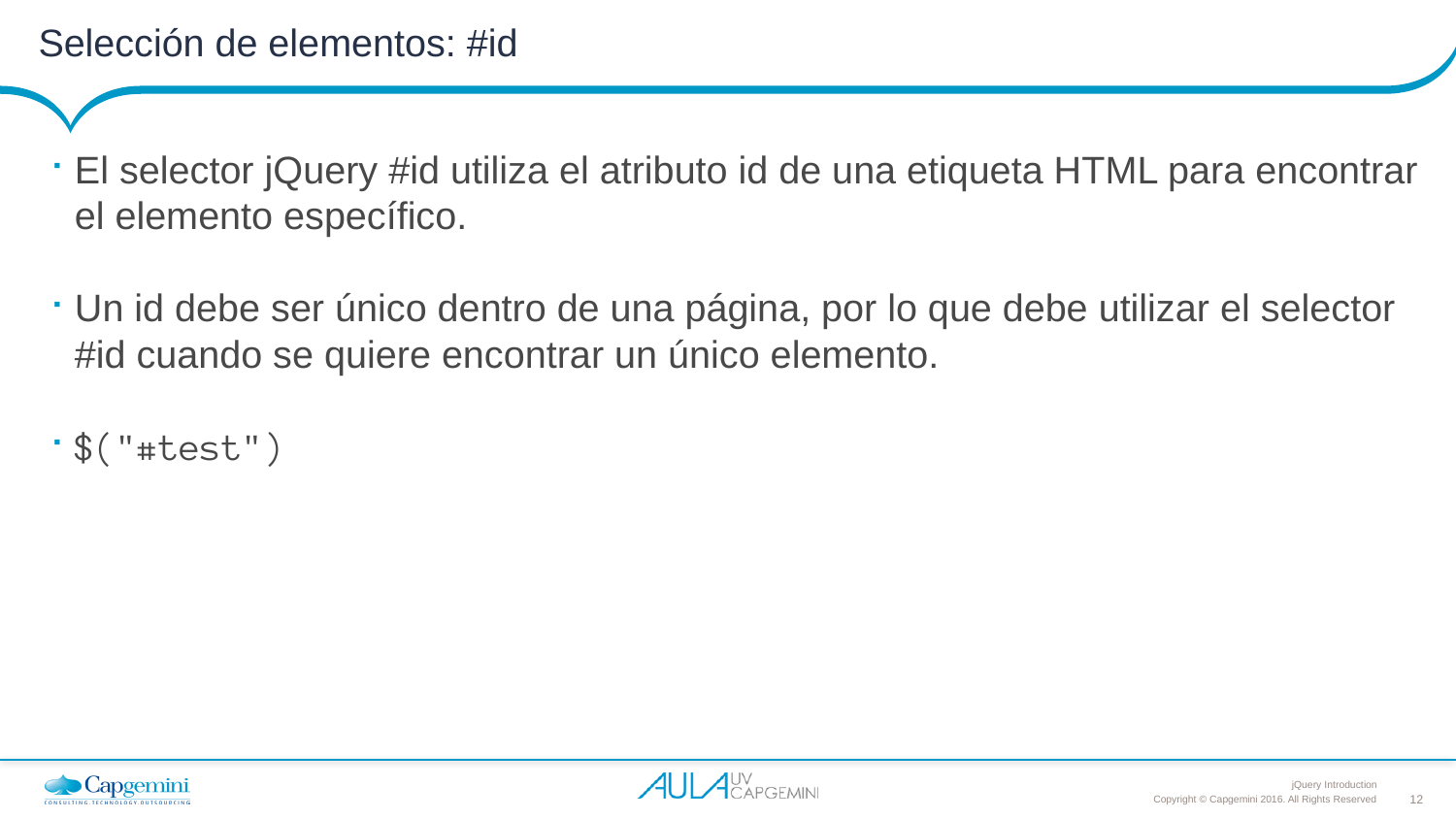

# Selección de elementos: #id
El selector jQuery #id utiliza el atributo id de una etiqueta HTML para encontrar el elemento específico.

Un id debe ser único dentro de una página, por lo que debe utilizar el selector #id cuando se quiere encontrar un único elemento.

$("#test")